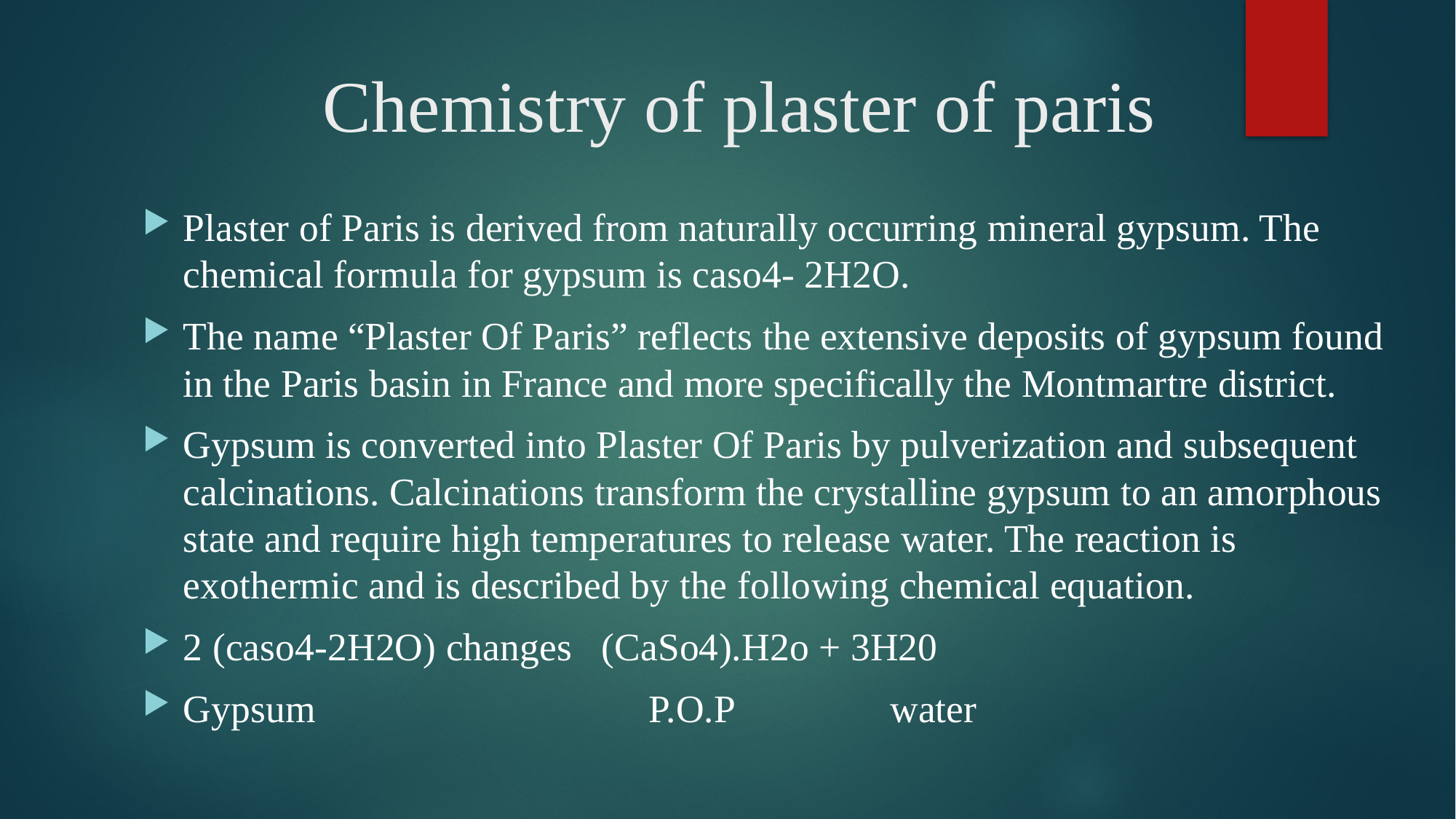

# Chemistry of plaster of paris
Plaster of Paris is derived from naturally occurring mineral gypsum. The chemical formula for gypsum is caso4- 2H2O.
The name “Plaster Of Paris” reflects the extensive deposits of gypsum found in the Paris basin in France and more specifically the Montmartre district.
Gypsum is converted into Plaster Of Paris by pulverization and subsequent calcinations. Calcinations transform the crystalline gypsum to an amorphous state and require high temperatures to release water. The reaction is exothermic and is described by the following chemical equation.
2 (caso4-2H2O) changes   (CaSo4).H2o + 3H20
Gypsum                                  P.O.P	      water